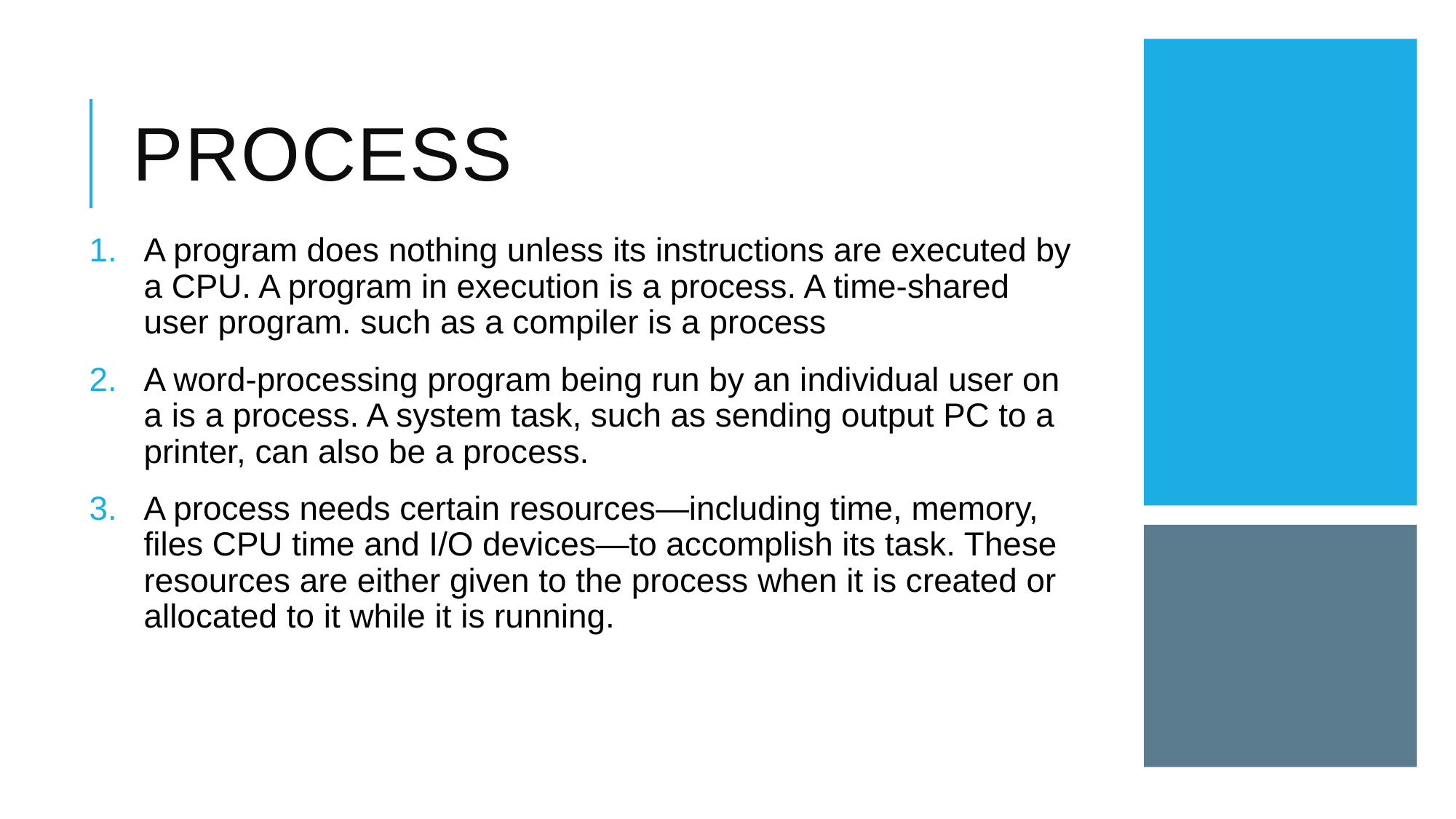

# process
A program does nothing unless its instructions are executed by a CPU. A program in execution is a process. A time-shared user program. such as a compiler is a process
A word-processing program being run by an individual user on a is a process. A system task, such as sending output PC to a printer, can also be a process.
A process needs certain resources—including time, memory, files CPU time and I/O devices—to accomplish its task. These resources are either given to the process when it is created or allocated to it while it is running.